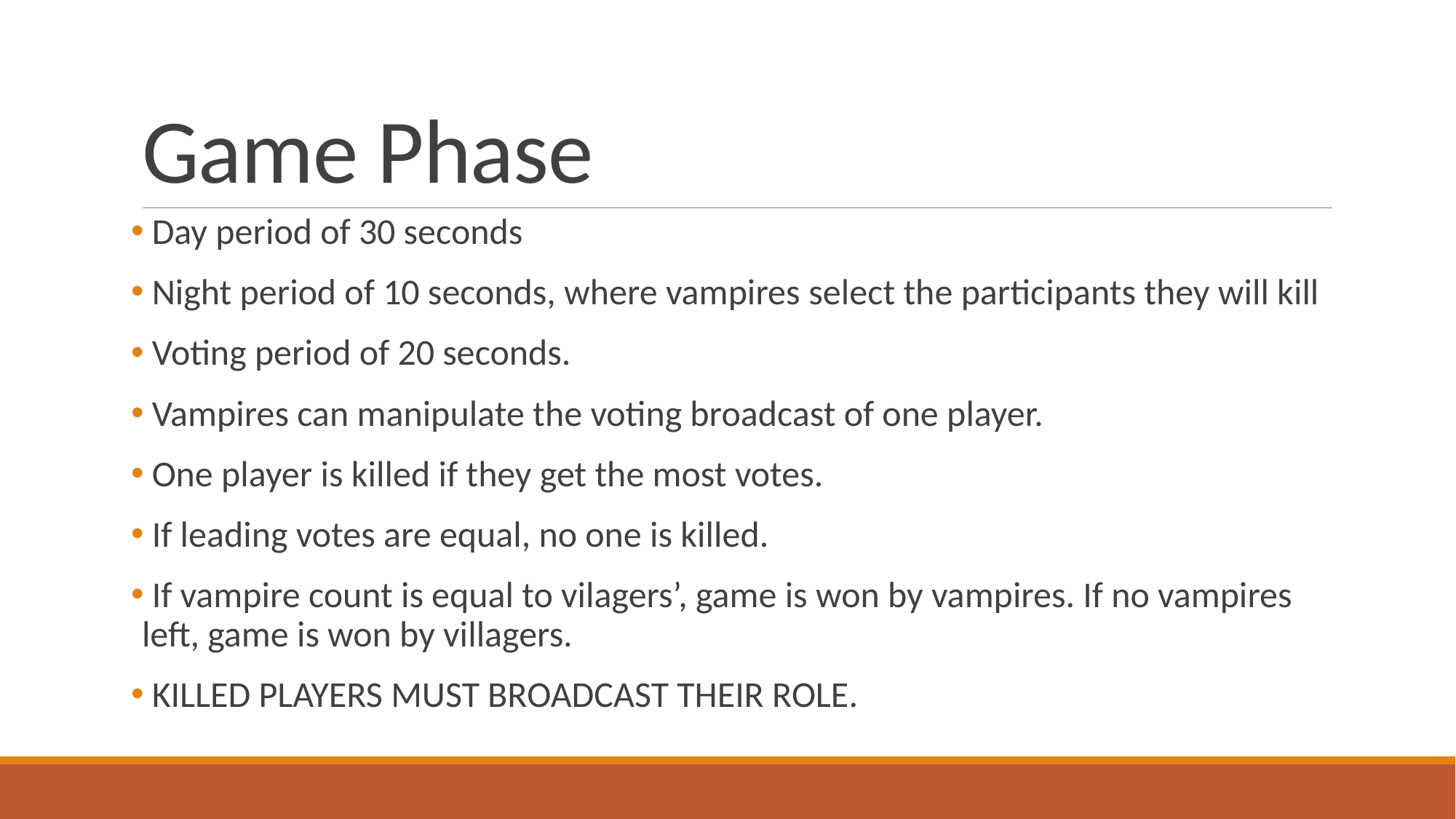

# Game Phase
 Day period of 30 seconds
 Night period of 10 seconds, where vampires select the participants they will kill
 Voting period of 20 seconds.
 Vampires can manipulate the voting broadcast of one player.
 One player is killed if they get the most votes.
 If leading votes are equal, no one is killed.
 If vampire count is equal to vilagers’, game is won by vampires. If no vampires left, game is won by villagers.
 KILLED PLAYERS MUST BROADCAST THEIR ROLE.